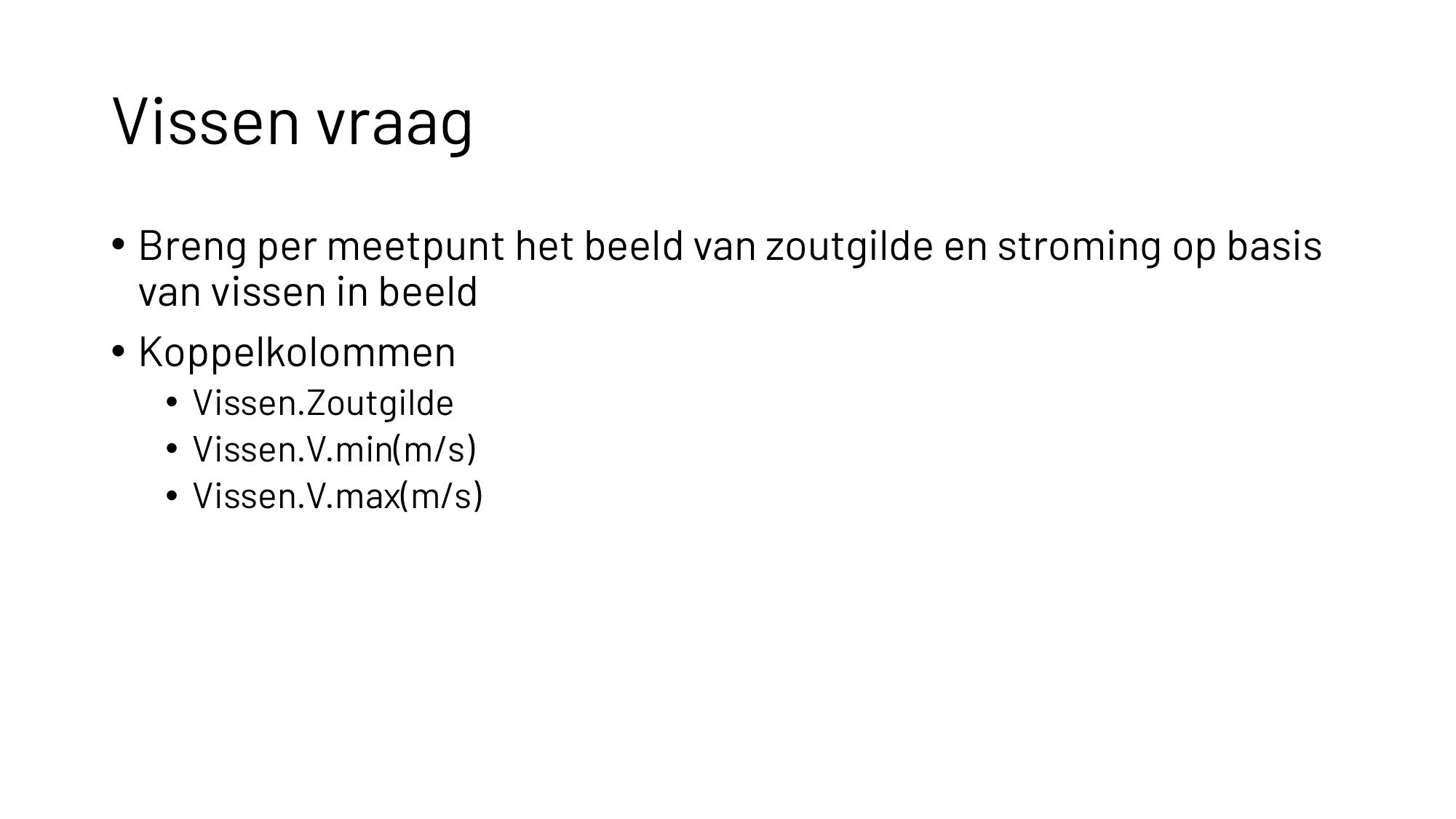

# Vissen vraag
Breng per meetpunt het beeld van zoutgilde en stroming op basis van vissen in beeld
Koppelkolommen
Vissen.Zoutgilde
Vissen.V.min(m/s)
Vissen.V.max(m/s)